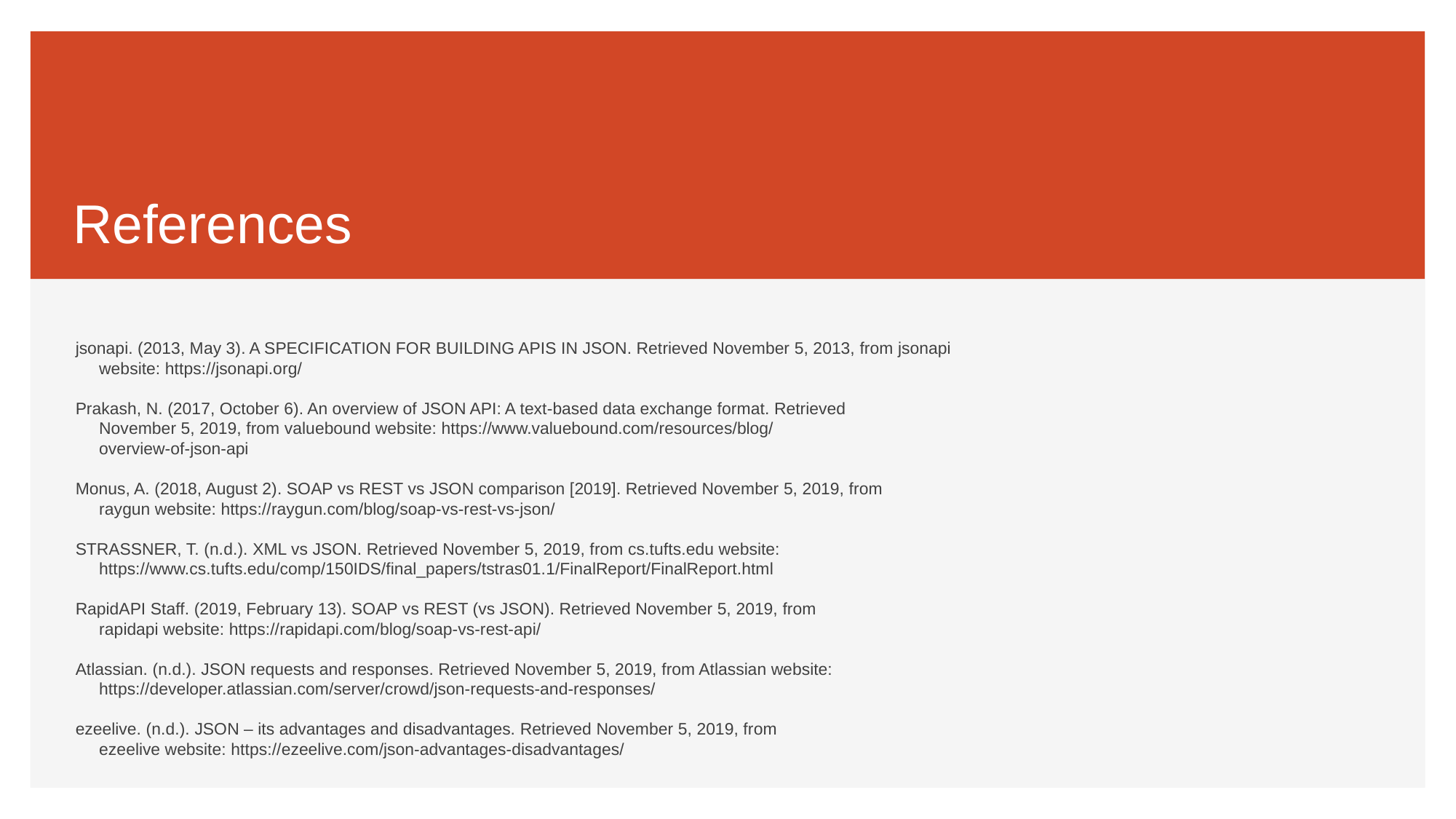

# References

jsonapi. (2013, May 3). A SPECIFICATION FOR BUILDING APIS IN JSON. Retrieved November 5, 2013, from jsonapi
     website: https://jsonapi.org/

Prakash, N. (2017, October 6). An overview of JSON API: A text-based data exchange format. Retrieved
     November 5, 2019, from valuebound website: https://www.valuebound.com/resources/blog/
     overview-of-json-api

Monus, A. (2018, August 2). SOAP vs REST vs JSON comparison [2019]. Retrieved November 5, 2019, from
     raygun website: https://raygun.com/blog/soap-vs-rest-vs-json/

STRASSNER, T. (n.d.). XML vs JSON. Retrieved November 5, 2019, from cs.tufts.edu website:
     https://www.cs.tufts.edu/comp/150IDS/final_papers/tstras01.1/FinalReport/FinalReport.html

RapidAPI Staff. (2019, February 13). SOAP vs REST (vs JSON). Retrieved November 5, 2019, from
     rapidapi website: https://rapidapi.com/blog/soap-vs-rest-api/

Atlassian. (n.d.). JSON requests and responses. Retrieved November 5, 2019, from Atlassian website:
     https://developer.atlassian.com/server/crowd/json-requests-and-responses/

ezeelive. (n.d.). JSON – its advantages and disadvantages. Retrieved November 5, 2019, from
     ezeelive website: https://ezeelive.com/json-advantages-disadvantages/